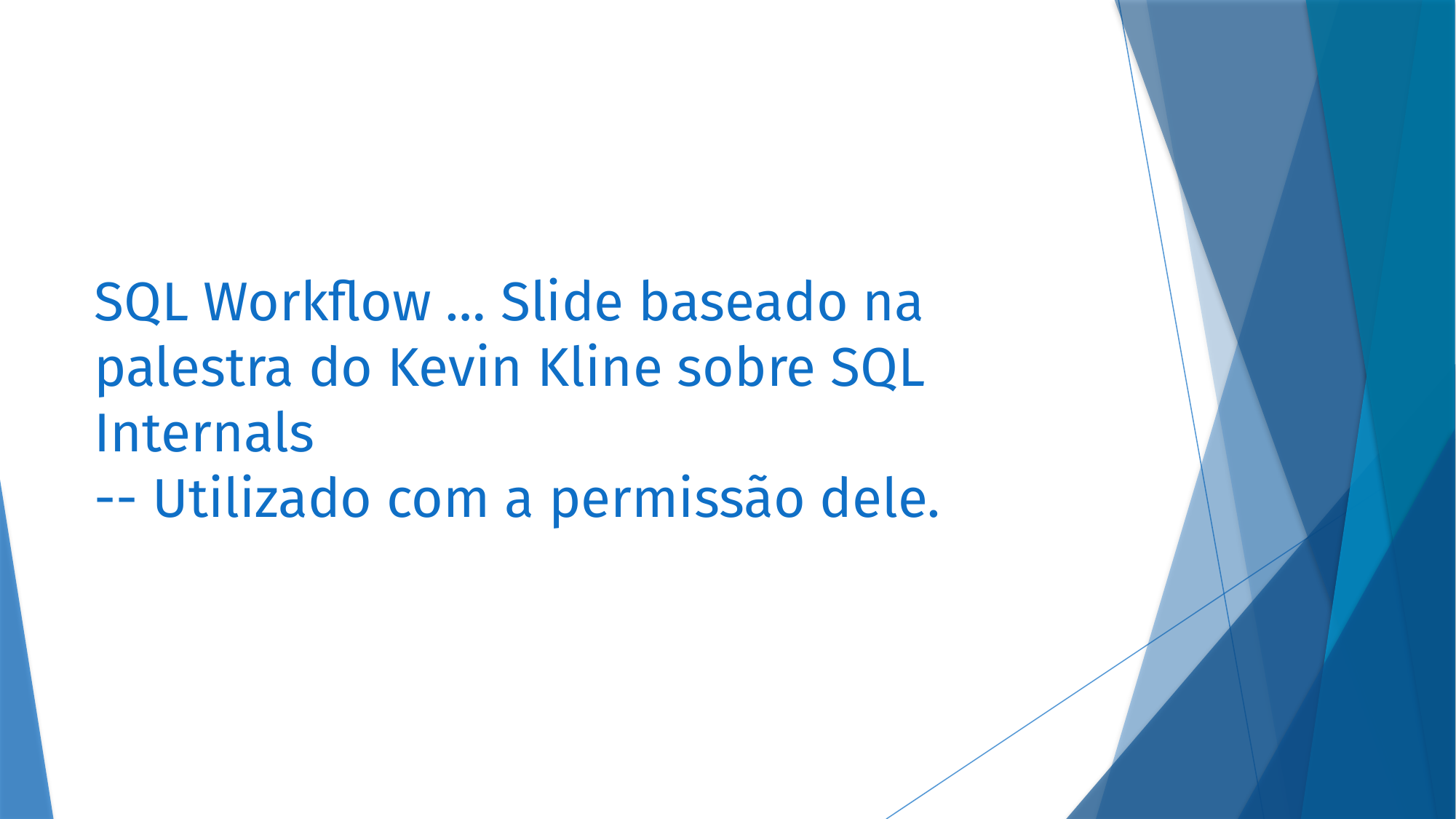

# SQL Workflow … Slide baseado na palestra do Kevin Kline sobre SQL Internals -- Utilizado com a permissão dele.